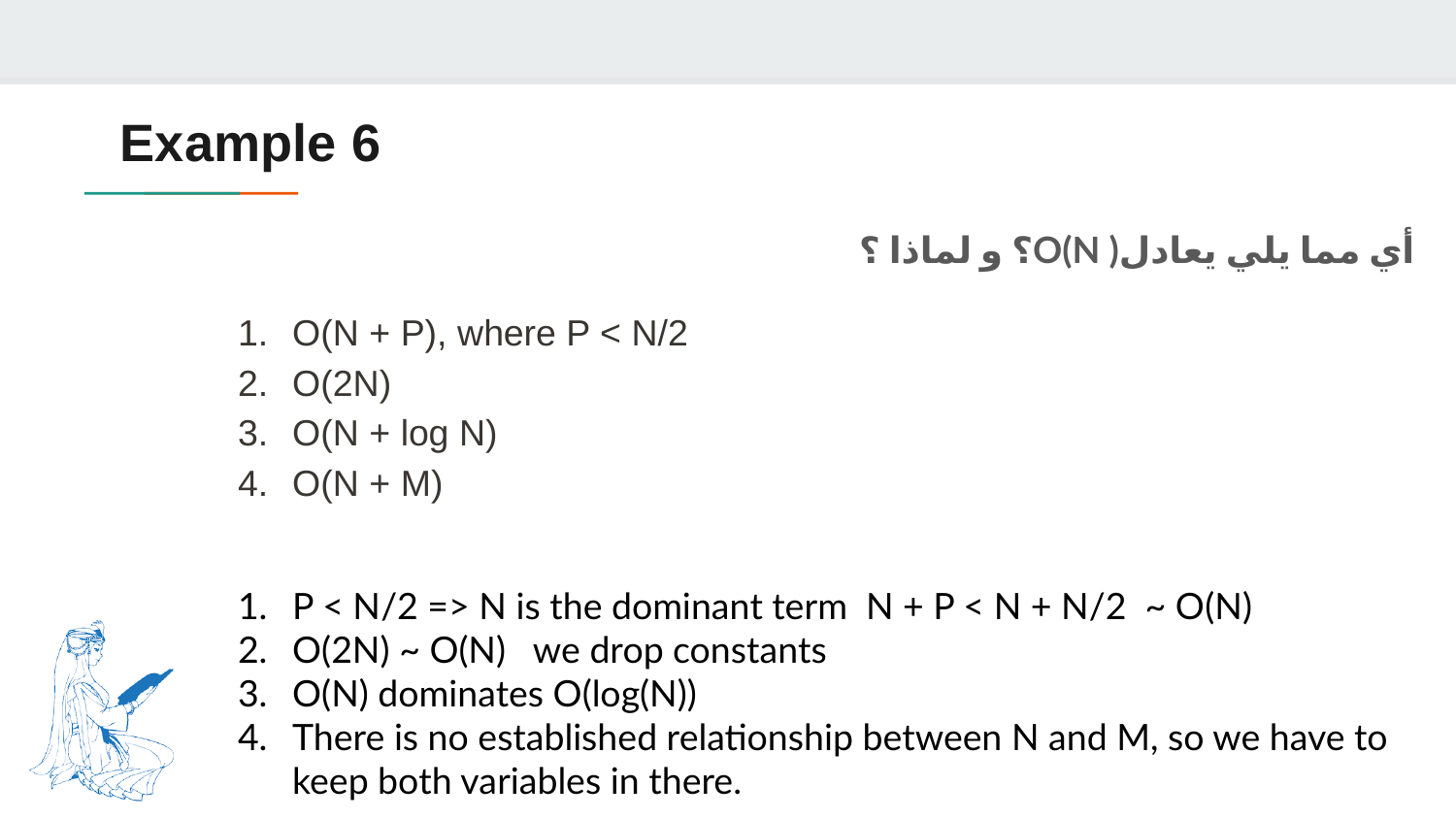

# Example 6
أي مما يلي يعادل( O(N؟ و لماذا ؟
O(N + P), where P < N/2
O(2N)
O(N + log N)
O(N + M)

P < N/2 => N is the dominant term  N + P < N + N/2  ~ O(N)
O(2N) ~ O(N)   we drop constants
O(N) dominates O(log(N))
There is no established relationship between N and M, so we have to keep both variables in there.